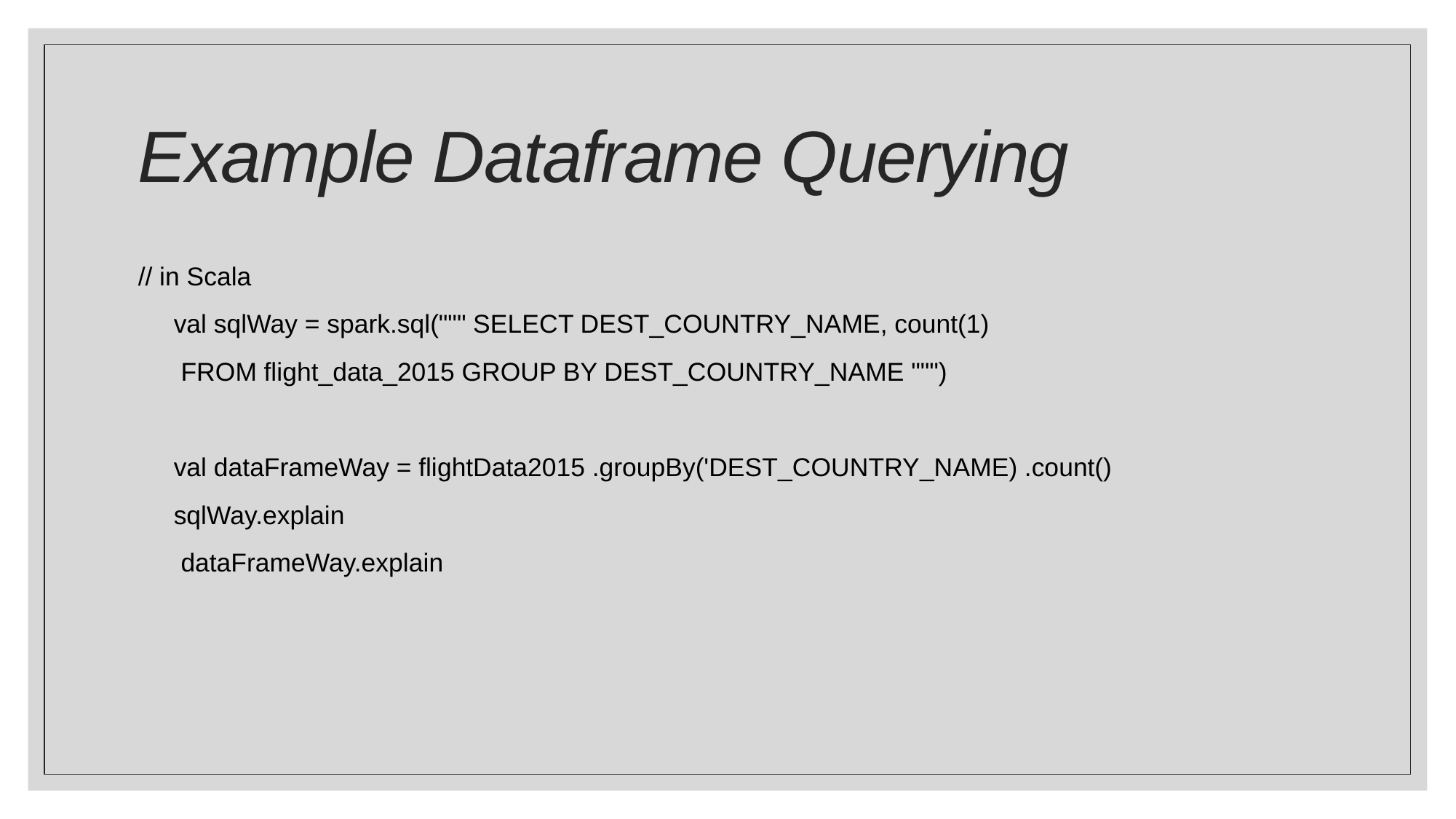

# Example Dataframe Querying
// in Scala
     val sqlWay = spark.sql(""" SELECT DEST_COUNTRY_NAME, count(1)
      FROM flight_data_2015 GROUP BY DEST_COUNTRY_NAME """)

     val dataFrameWay = flightData2015 .groupBy('DEST_COUNTRY_NAME) .count()
     sqlWay.explain
      dataFrameWay.explain